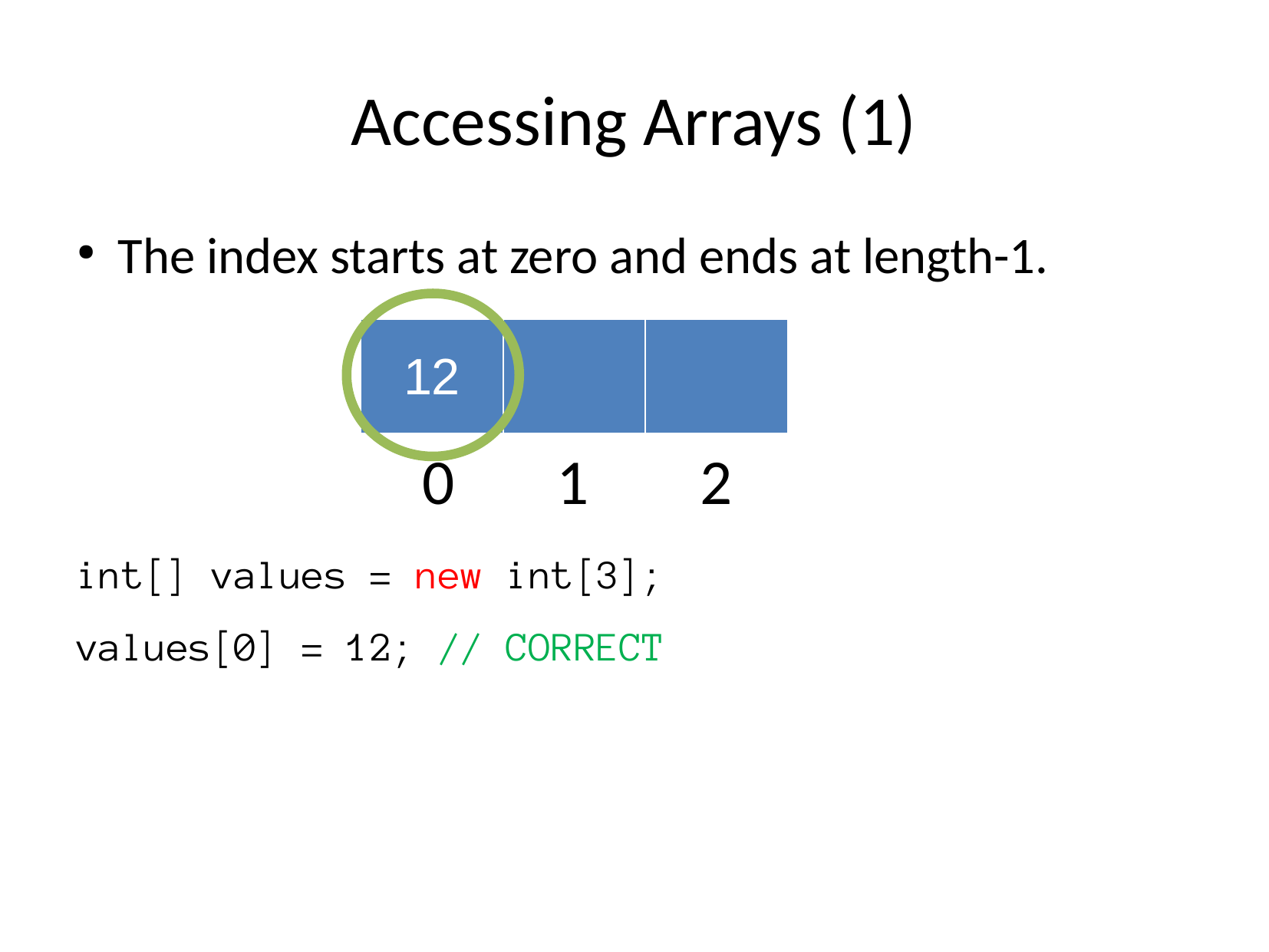

# Accessing Arrays (1)
The index starts at zero and ends at length-1.

int[] values = new int[3];
values[0] = 12; // CORRECT

| 12 |  |  |
| --- | --- | --- |
0
1
2